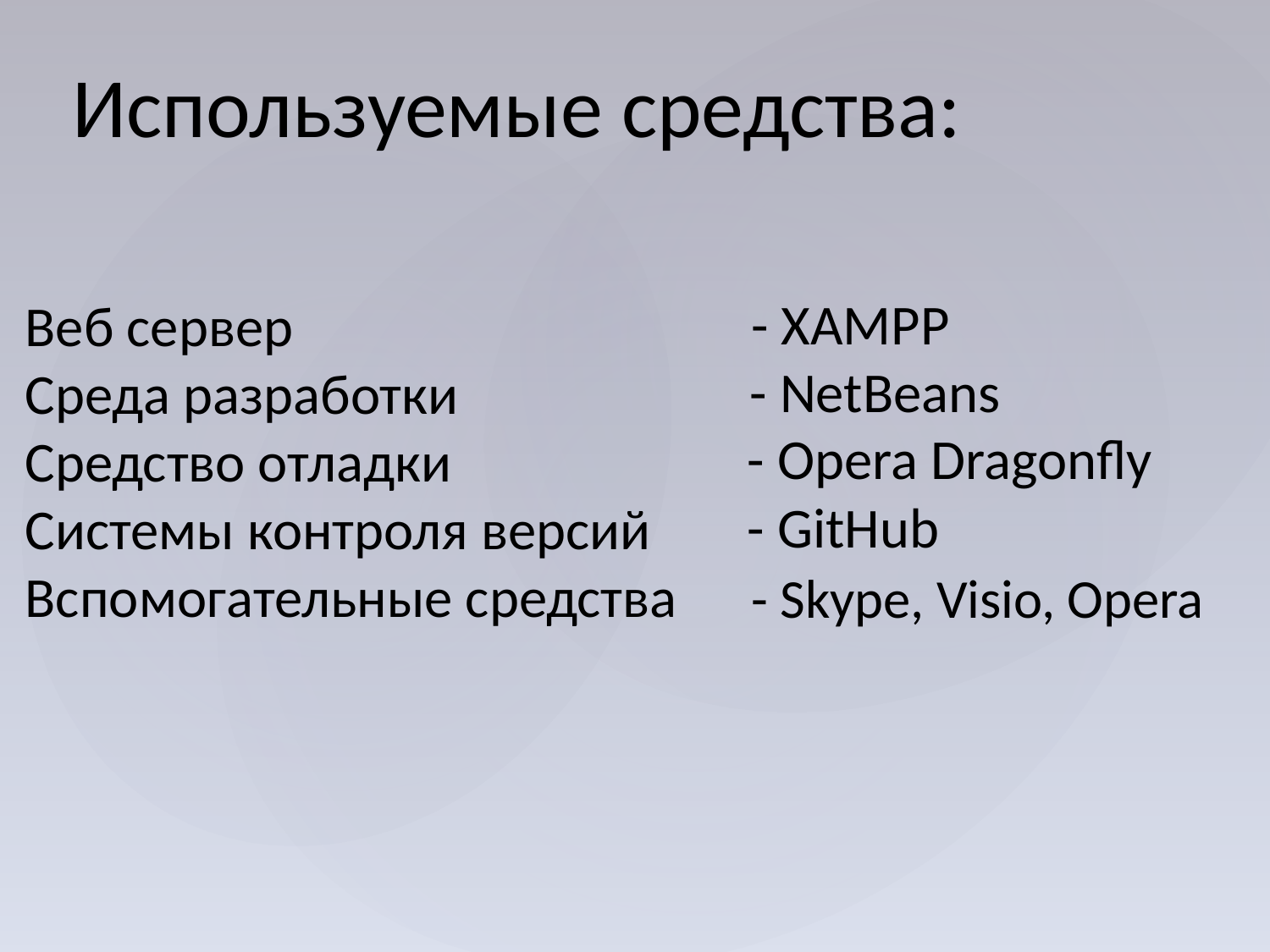

Используемые средства:
Веб сервер
Среда разработки
Средство отладки
Системы контроля версий
Вспомогательные средства

- XAMPP
- NetBeans
- Opera Dragonfly
- GitHub
- Skype, Visio, Opera